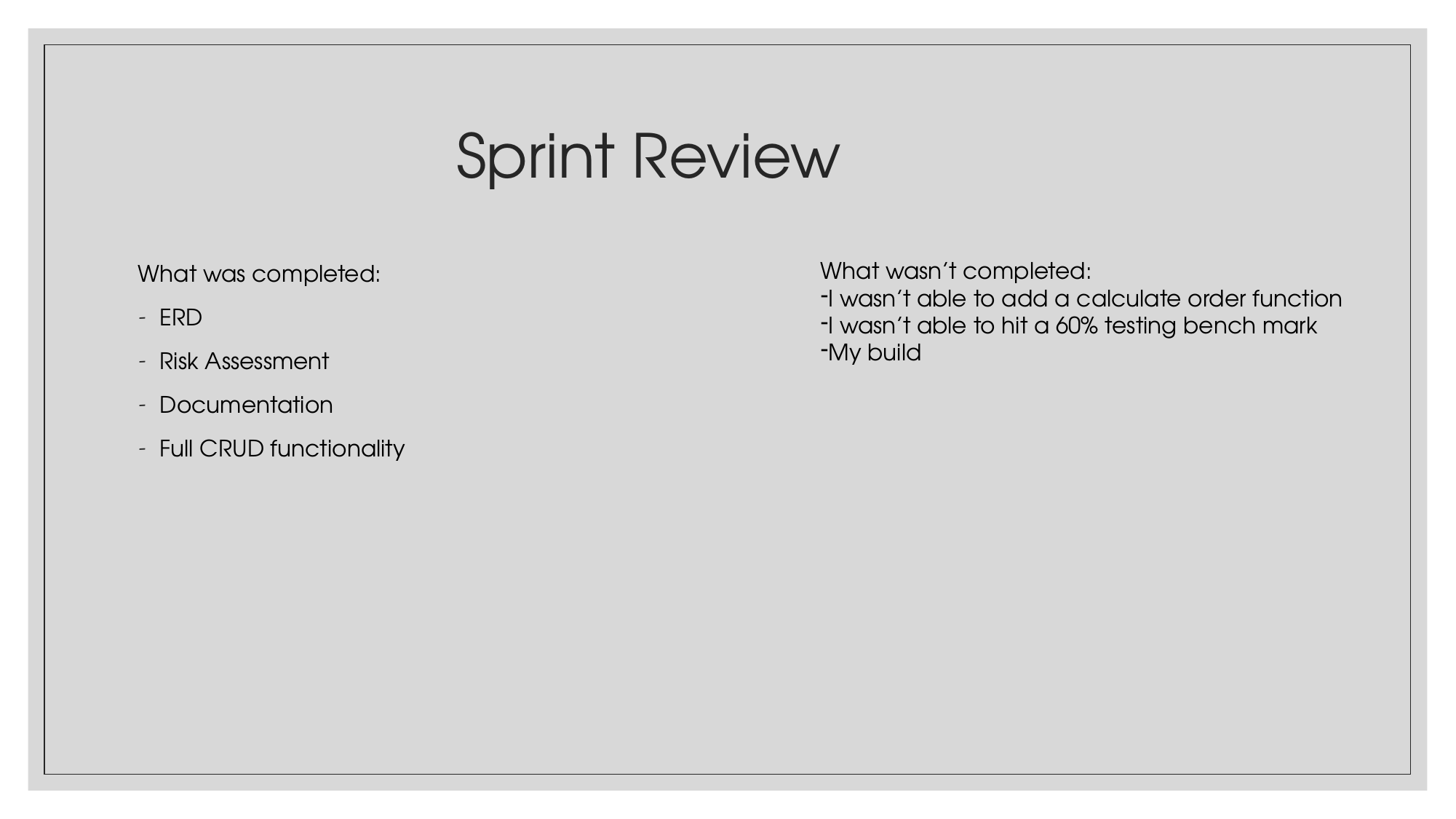

# Sprint Review
What was completed:
ERD
Risk Assessment
Documentation
Full CRUD functionality
What wasn’t completed:
I wasn’t able to add a calculate order function
I wasn’t able to hit a 60% testing bench mark
My build